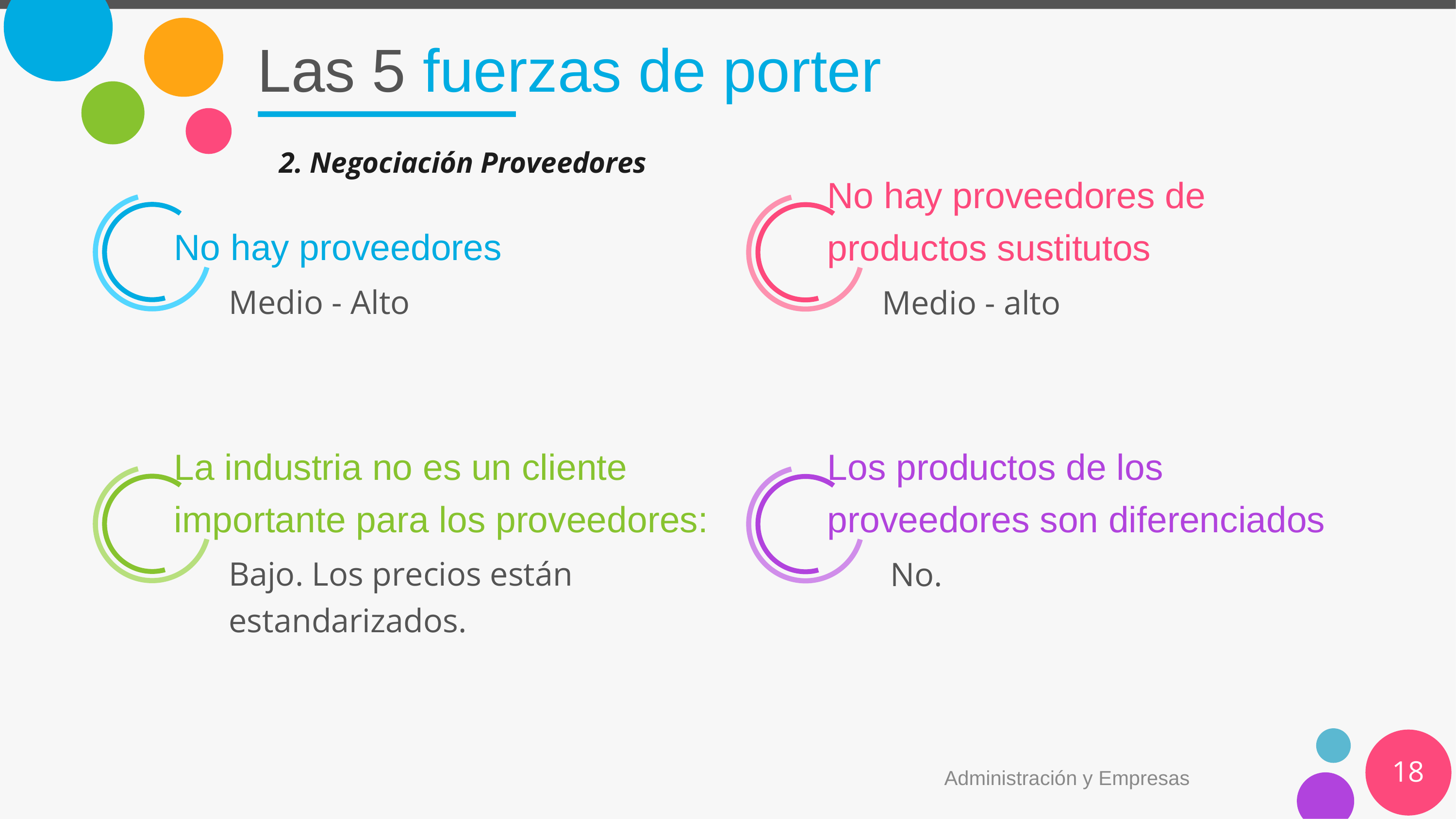

# Las 5 fuerzas de porter
2. Negociación Proveedores
No hay proveedores
No hay proveedores de productos sustitutos
Medio - Alto
Medio - alto

La industria no es un cliente importante para los proveedores:
Los productos de los proveedores son diferenciados
Bajo. Los precios están estandarizados.

 No.
18
Administración y Empresas